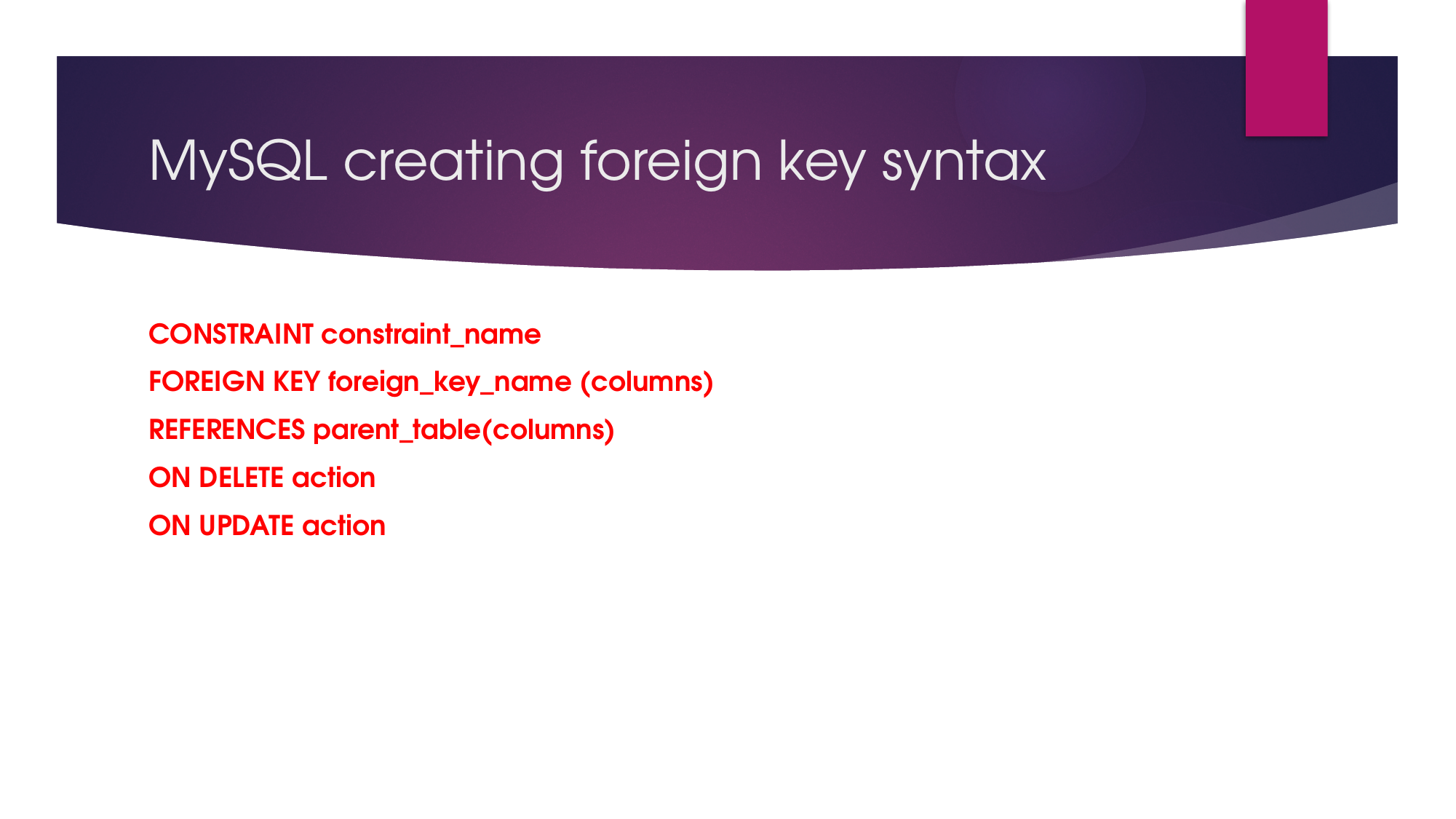

# MySQL creating foreign key syntax
CONSTRAINT constraint_name
FOREIGN KEY foreign_key_name (columns)
REFERENCES parent_table(columns)
ON DELETE action
ON UPDATE action